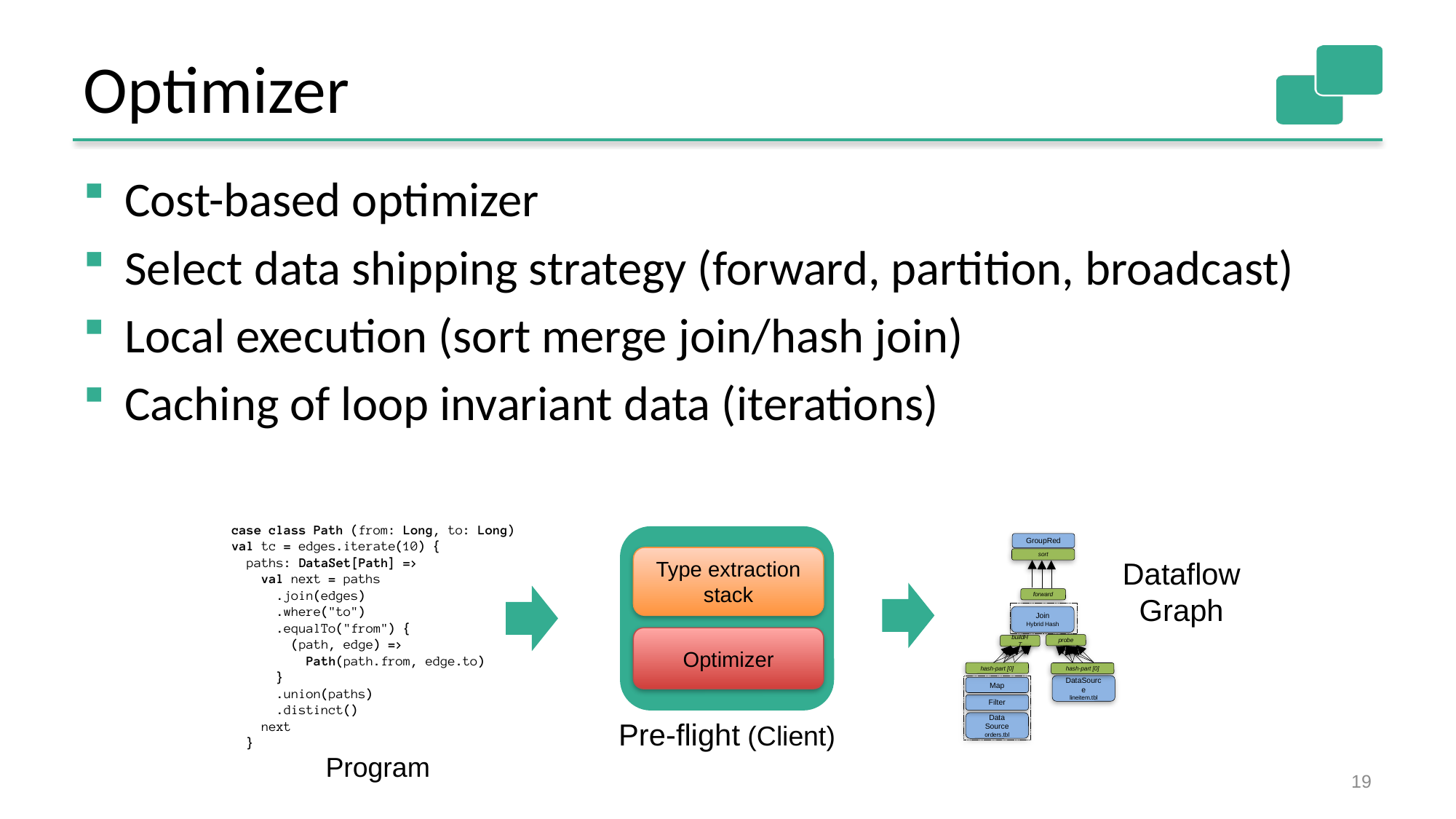

# Optimizer
Cost-based optimizer
Select data shipping strategy (forward, partition, broadcast)
Local execution (sort merge join/hash join)
Caching of loop invariant data (iterations)
case class Path (from: Long, to: Long)
val tc = edges.iterate(10) {
  paths: DataSet[Path] =>
    val next = paths
      .join(edges)
      .where("to")
      .equalTo("from") {
        (path, edge) =>
          Path(path.from, edge.to)
      }
      .union(paths)
      .distinct()
    next
  }

GroupRed
sort
forward

Join
Hybrid Hash
probe
buildHT
hash-part [0]
hash-part [0]
DataSource
lineitem.tbl

Map
Filter
Data Source
orders.tbl
Type extraction stack
Dataflow
Graph

Optimizer
Pre-flight (Client)
Program
19